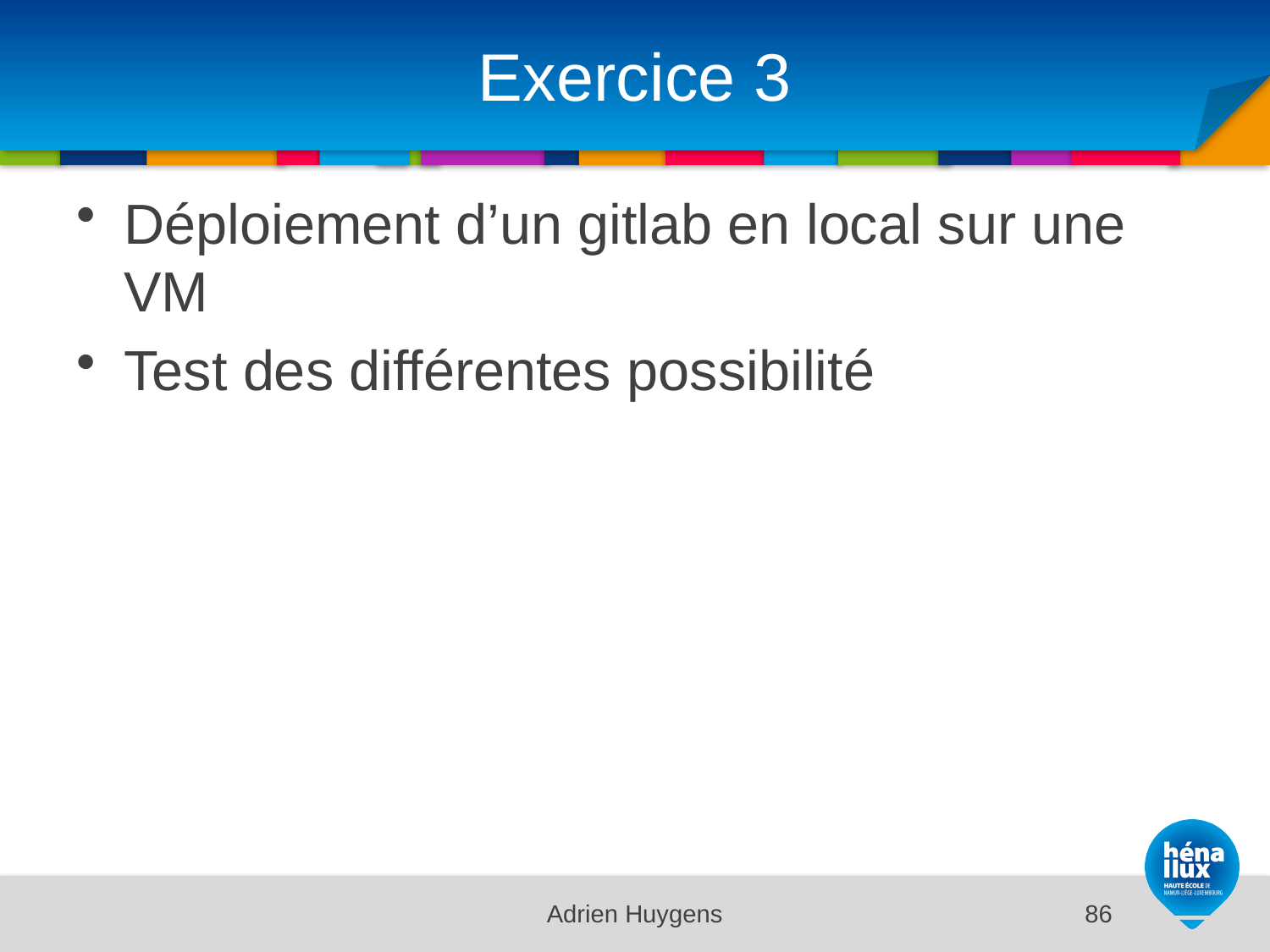

# Exercice 3
Déploiement d’un gitlab en local sur une VM
Test des différentes possibilité
Adrien Huygens
86